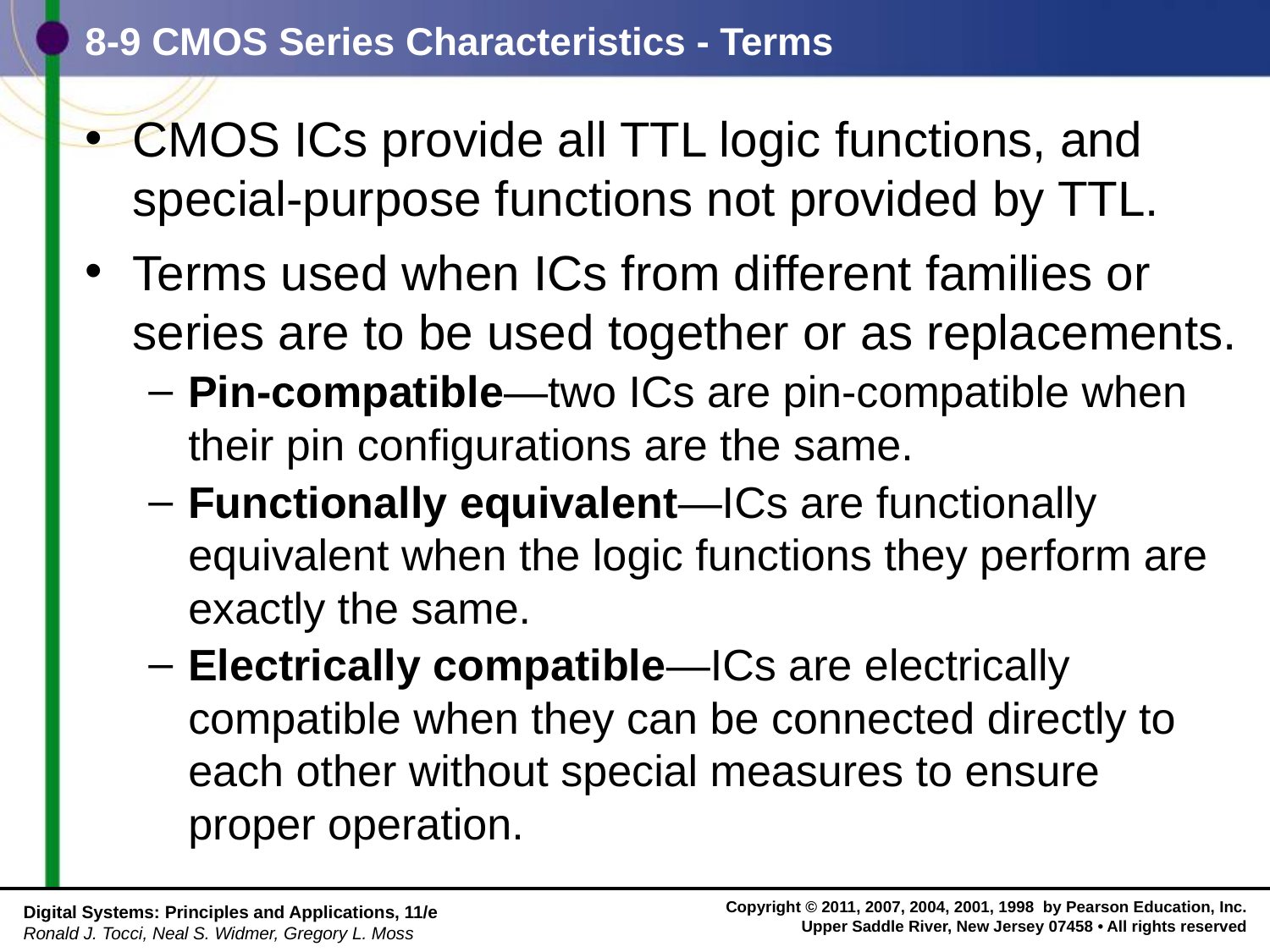

# 8-9 CMOS Series Characteristics - Terms
CMOS ICs provide all TTL logic functions, and special-purpose functions not provided by TTL.
Terms used when ICs from different families or series are to be used together or as replacements.
Pin-compatible—two ICs are pin-compatible when their pin configurations are the same.
Functionally equivalent—ICs are functionally equivalent when the logic functions they perform are exactly the same.
Electrically compatible—ICs are electrically compatible when they can be connected directly to each other without special measures to ensure
proper operation.
Digital Systems: Principles and Applications, 11/e
Ronald J. Tocci, Neal S. Widmer, Gregory L. Moss